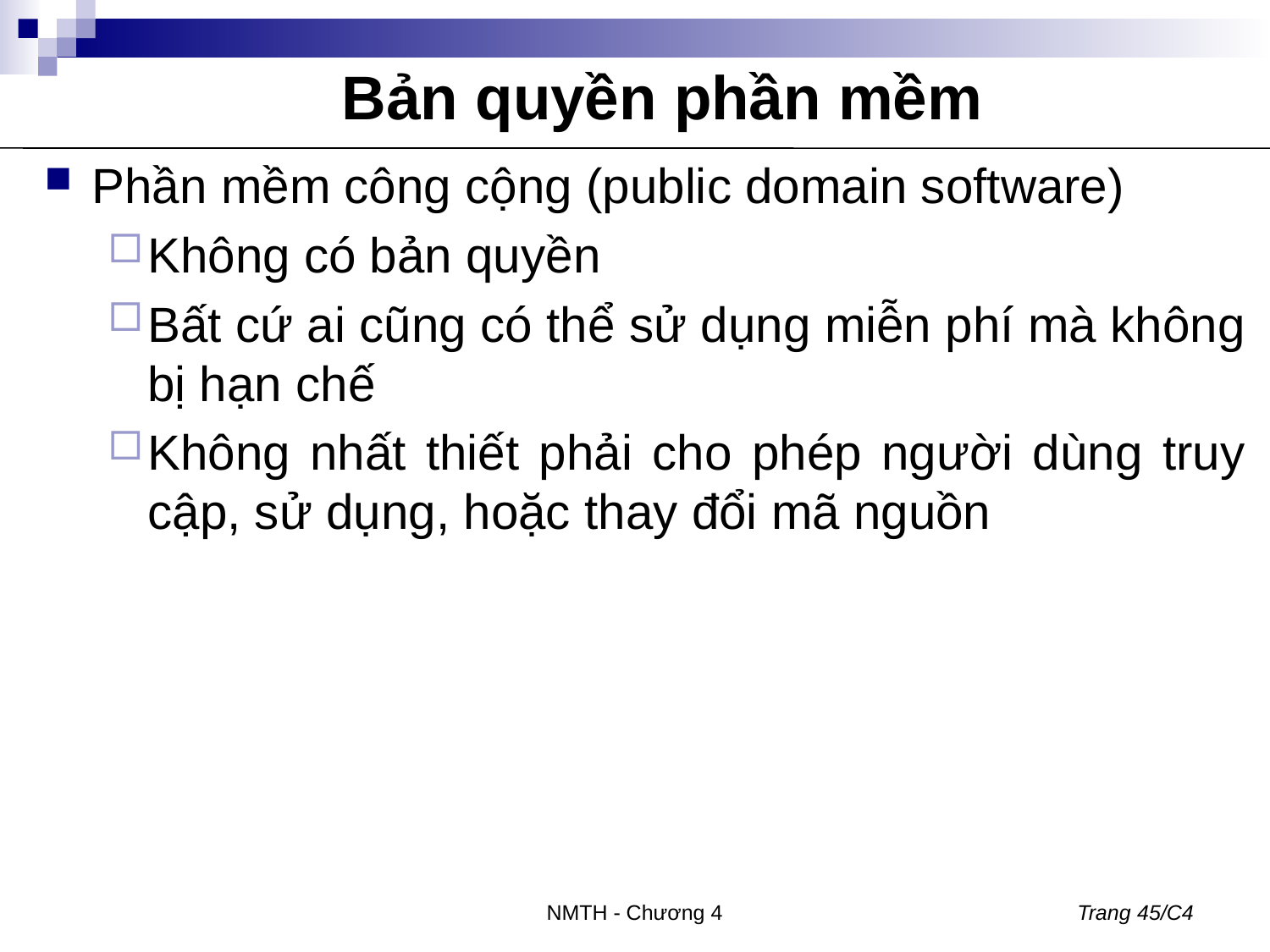

# Bản quyền phần mềm
Phần mềm công cộng (public domain software)
Không có bản quyền
Bất cứ ai cũng có thể sử dụng miễn phí mà không bị hạn chế
Không nhất thiết phải cho phép người dùng truy cập, sử dụng, hoặc thay đổi mã nguồn
NMTH - Chương 4
Trang 45/C4